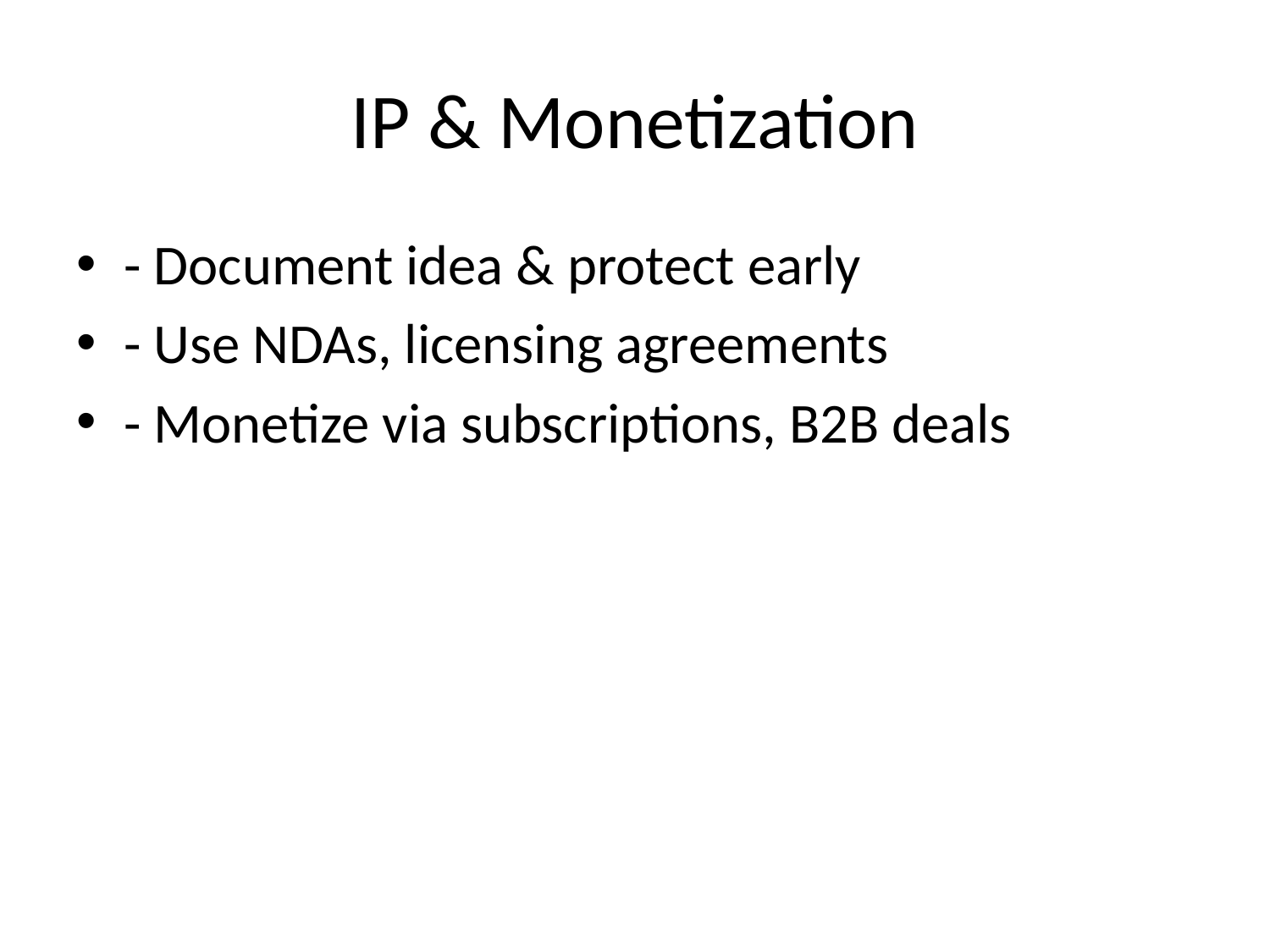

# IP & Monetization
- Document idea & protect early
- Use NDAs, licensing agreements
- Monetize via subscriptions, B2B deals